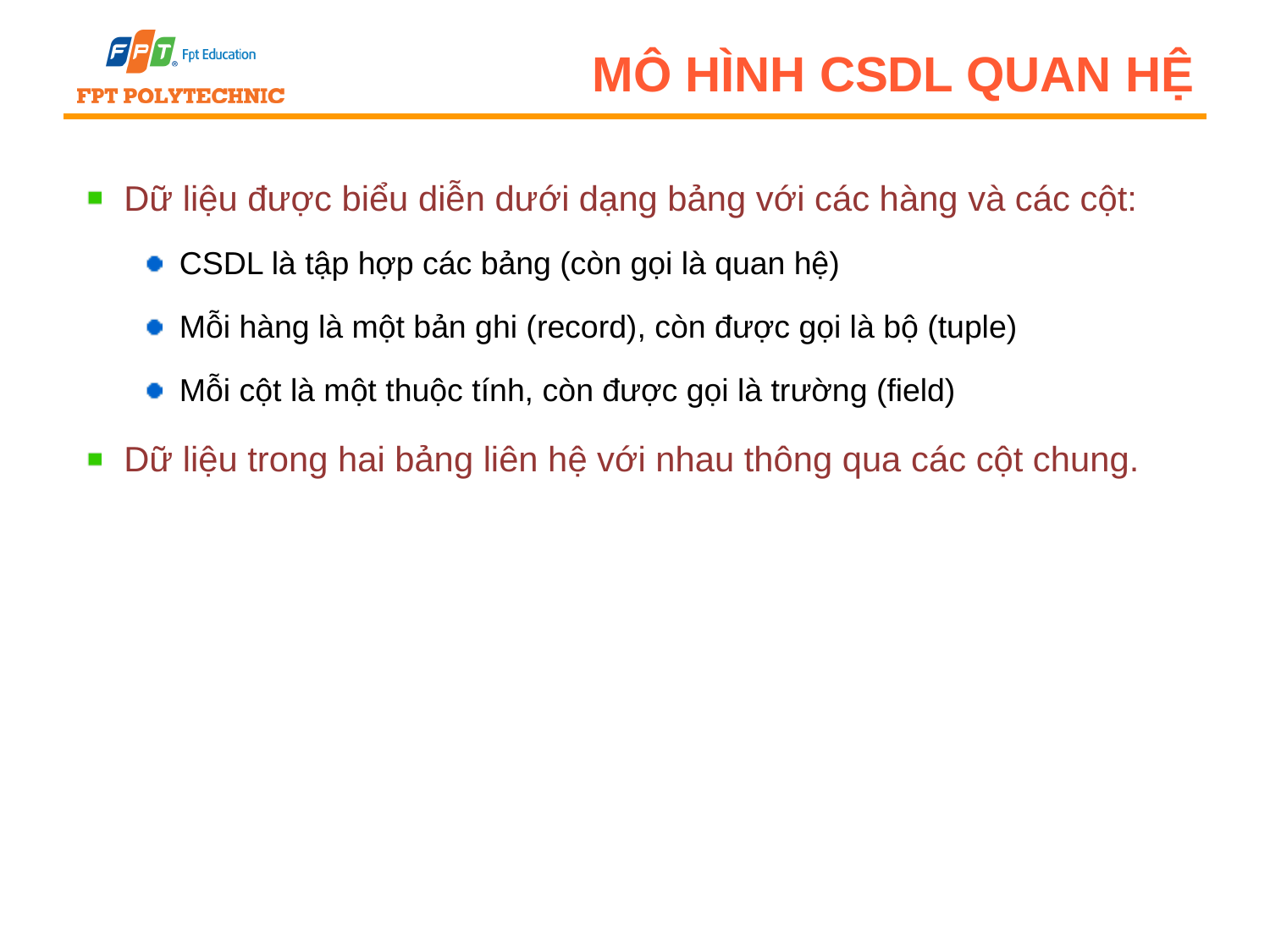

# Mô hình csdl quan hệ
Dữ liệu được biểu diễn dưới dạng bảng với các hàng và các cột:
CSDL là tập hợp các bảng (còn gọi là quan hệ)
Mỗi hàng là một bản ghi (record), còn được gọi là bộ (tuple)
Mỗi cột là một thuộc tính, còn được gọi là trường (field)
Dữ liệu trong hai bảng liên hệ với nhau thông qua các cột chung.